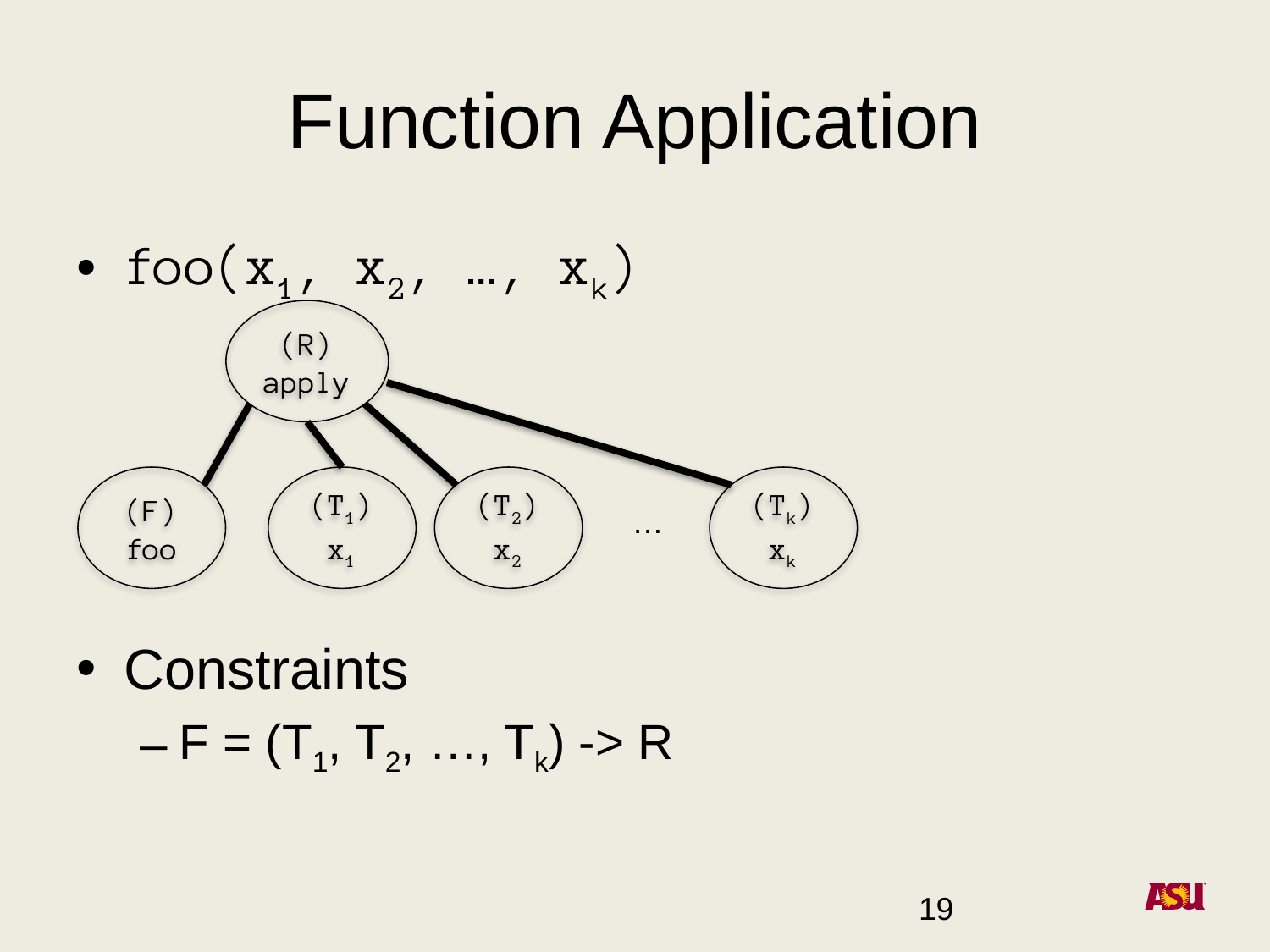

# Function Application
foo(x1, x2, …, xk)

Constraints
F = (T1, T2, …, Tk) -> R
(R)
apply
(F)
foo
(T1)
x1
(T2)
x2
(Tk)
xk
…
19